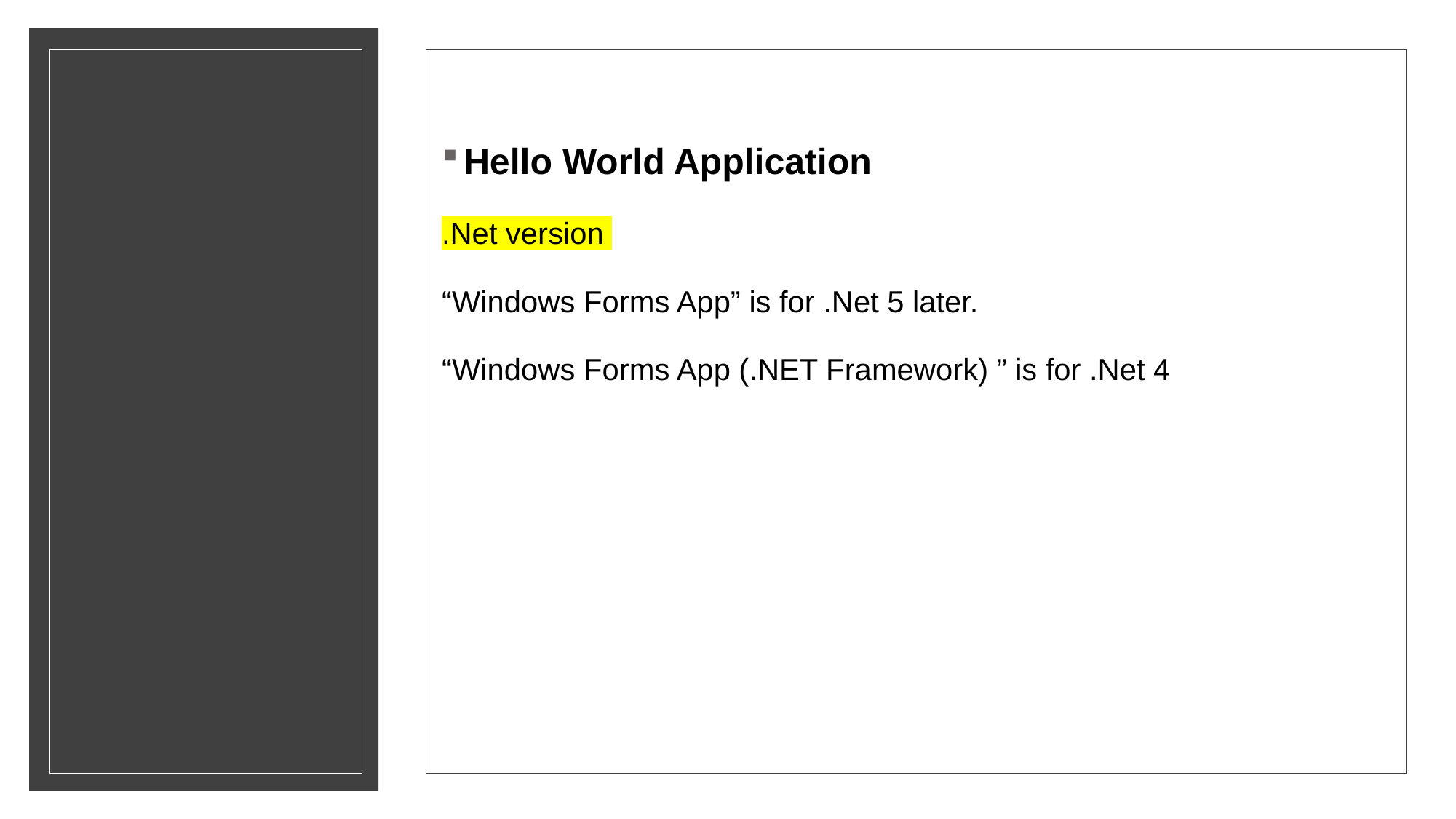

Hello World Application
.Net version
“Windows Forms App” is for .Net 5 later.
“Windows Forms App (.NET Framework) ” is for .Net 4
#